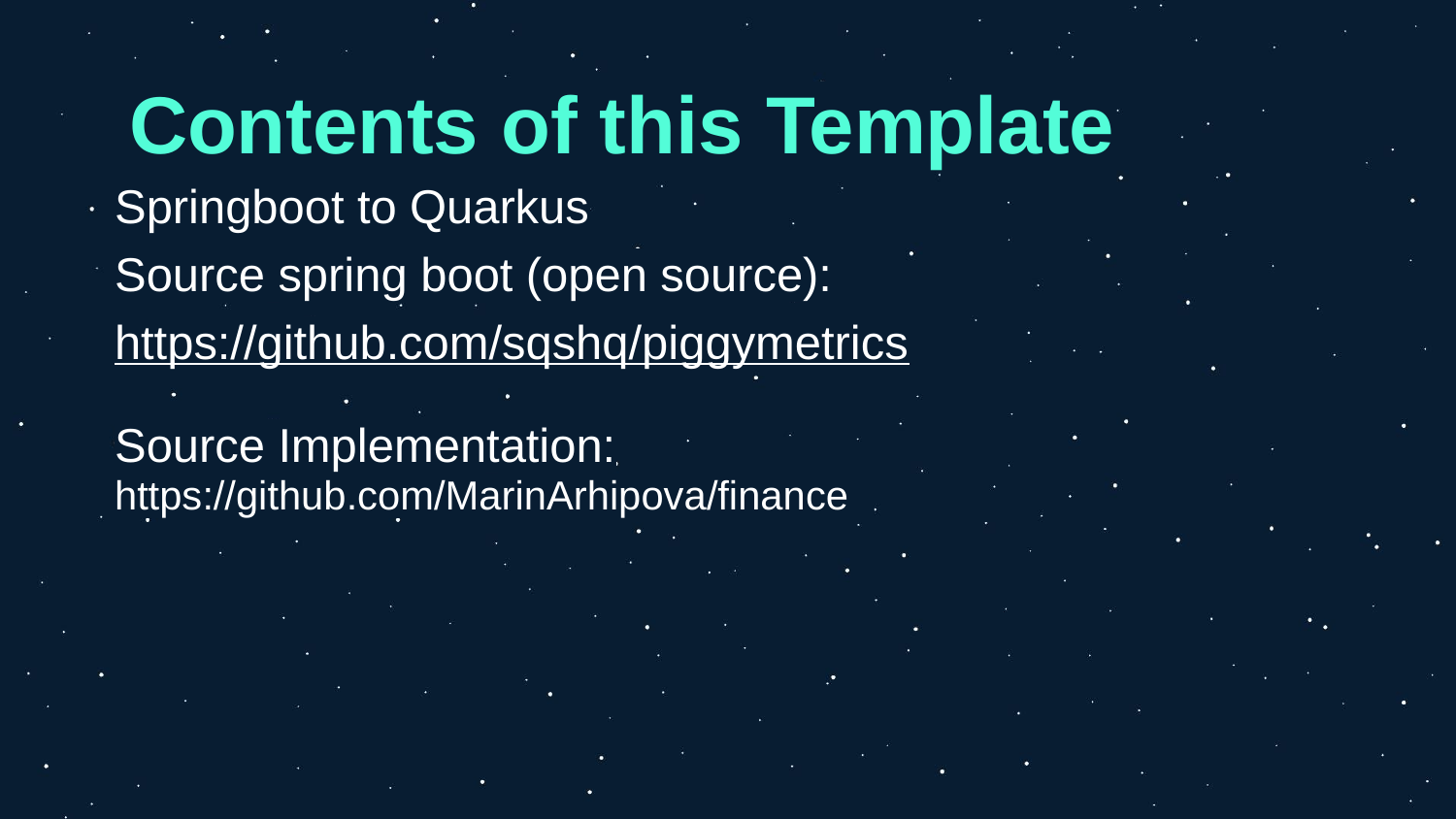

# Contents of this Template
Springboot to Quarkus

Source spring boot (open source):

https://github.com/sqshq/piggymetrics

Source Implementation:
https://github.com/MarinArhipova/finance